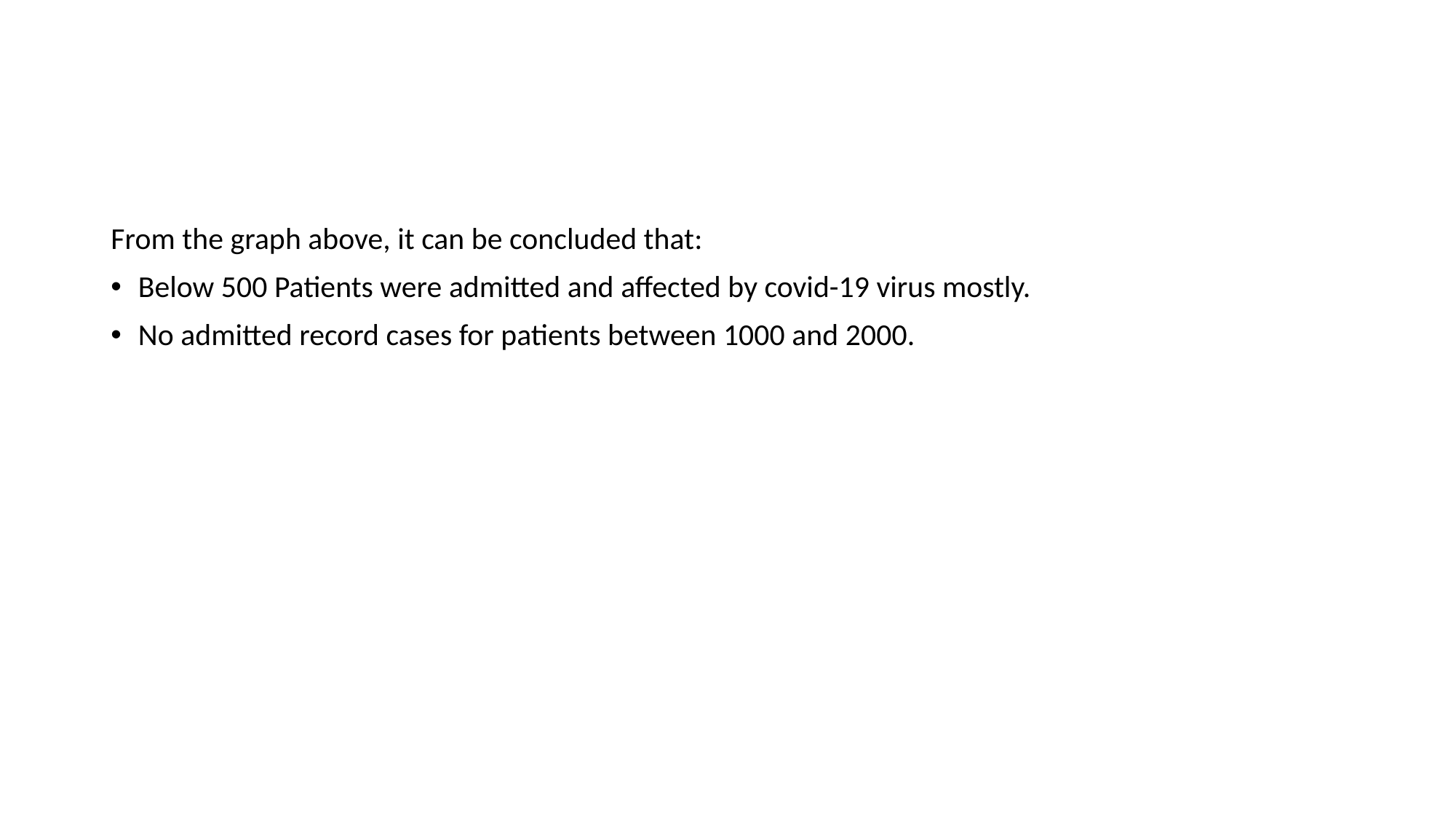

#
From the graph above, it can be concluded that:
Below 500 Patients were admitted and affected by covid-19 virus mostly.
No admitted record cases for patients between 1000 and 2000.